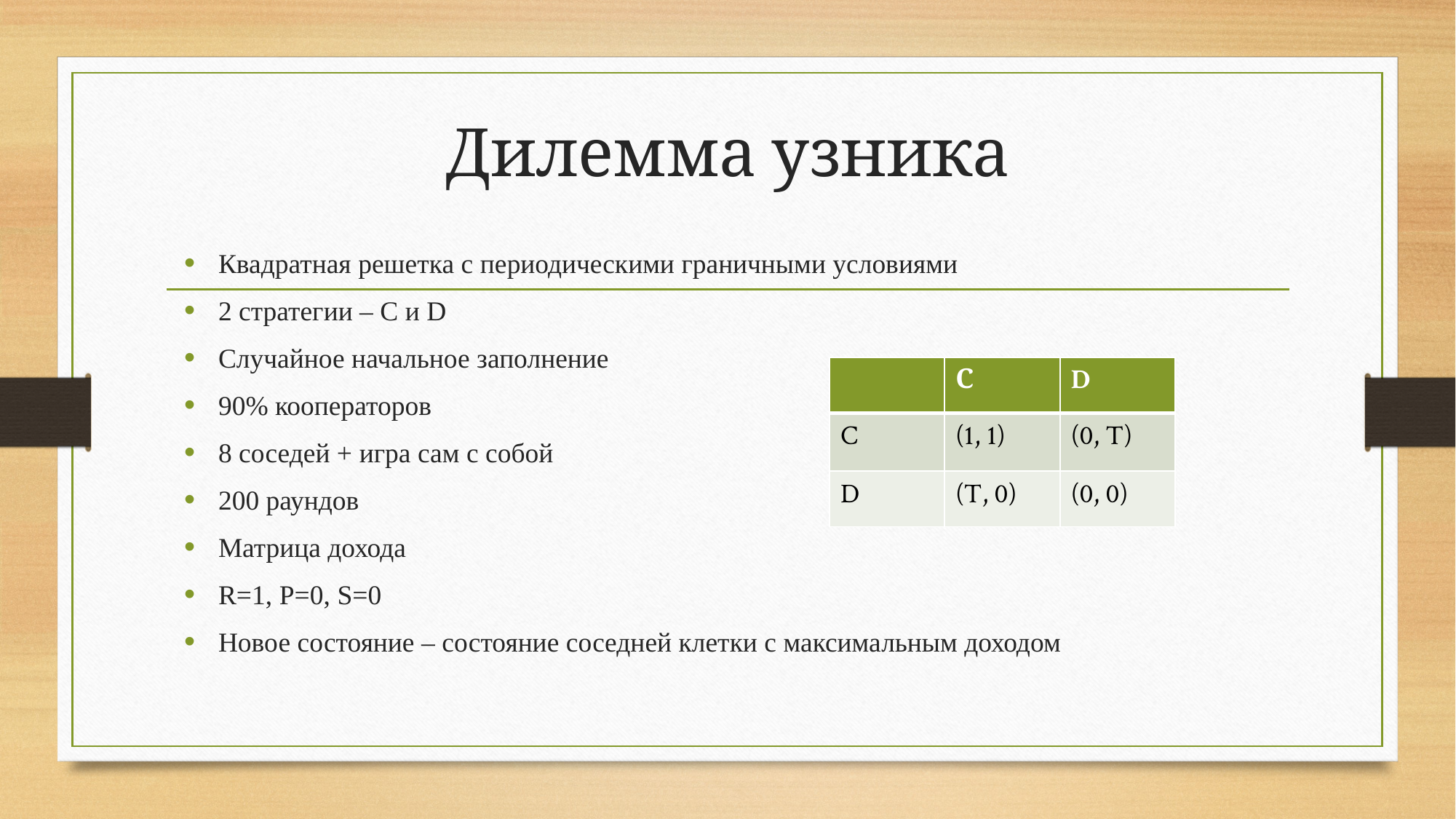

# Дилемма узника
Квадратная решетка с периодическими граничными условиями
2 стратегии – C и D
Случайное начальное заполнение
90% кооператоров
8 соседей + игра сам с собой
200 раундов
Матрица дохода
R=1, P=0, S=0
Новое состояние – состояние соседней клетки с максимальным доходом
|  | С | D |
| --- | --- | --- |
| C | (1, 1) | (0, T) |
| D | (T, 0) | (0, 0) |